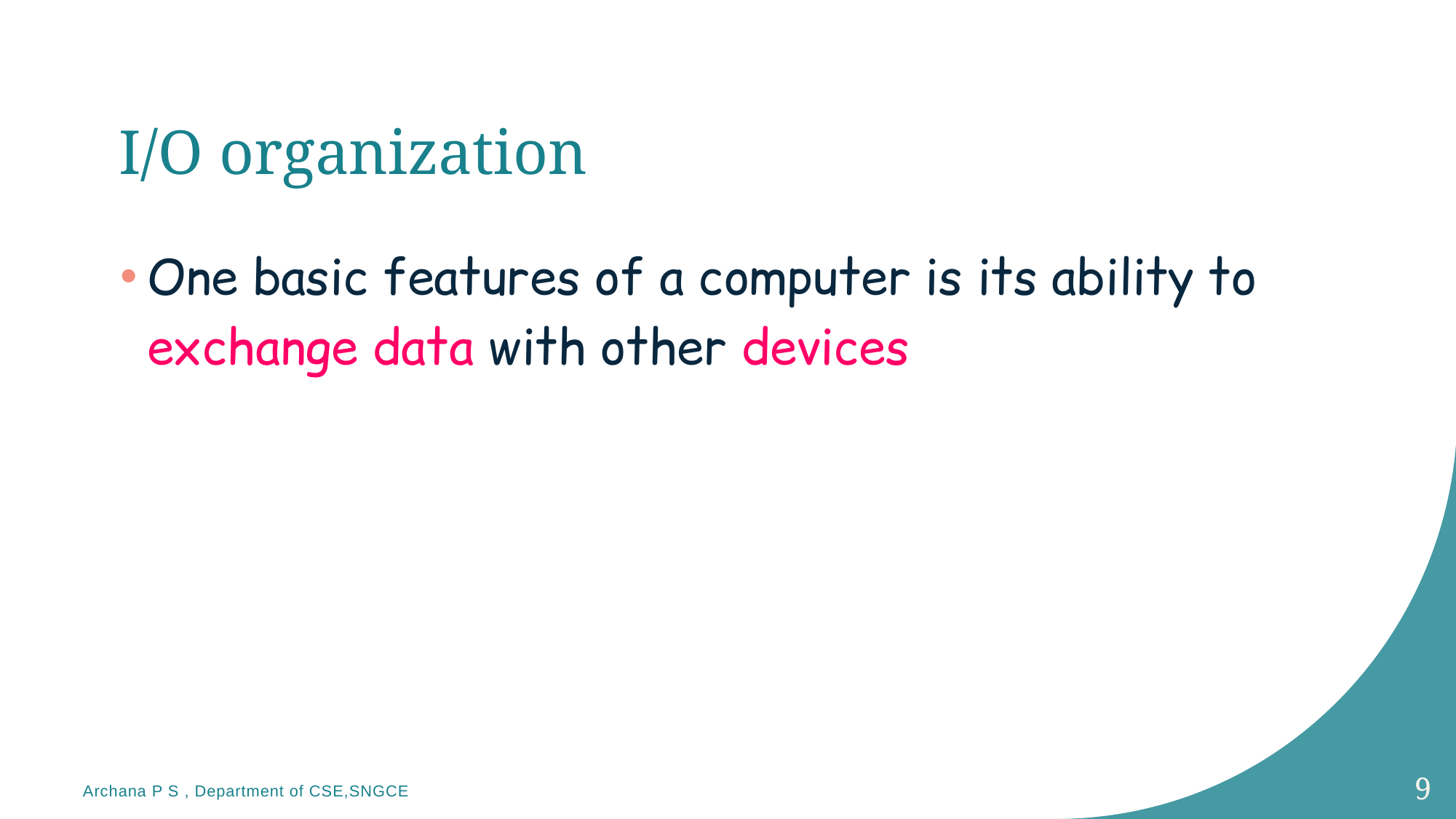

# I/O organization
One basic features of a computer is its ability to exchange data with other devices

9
Archana P S , Department of CSE,SNGCE